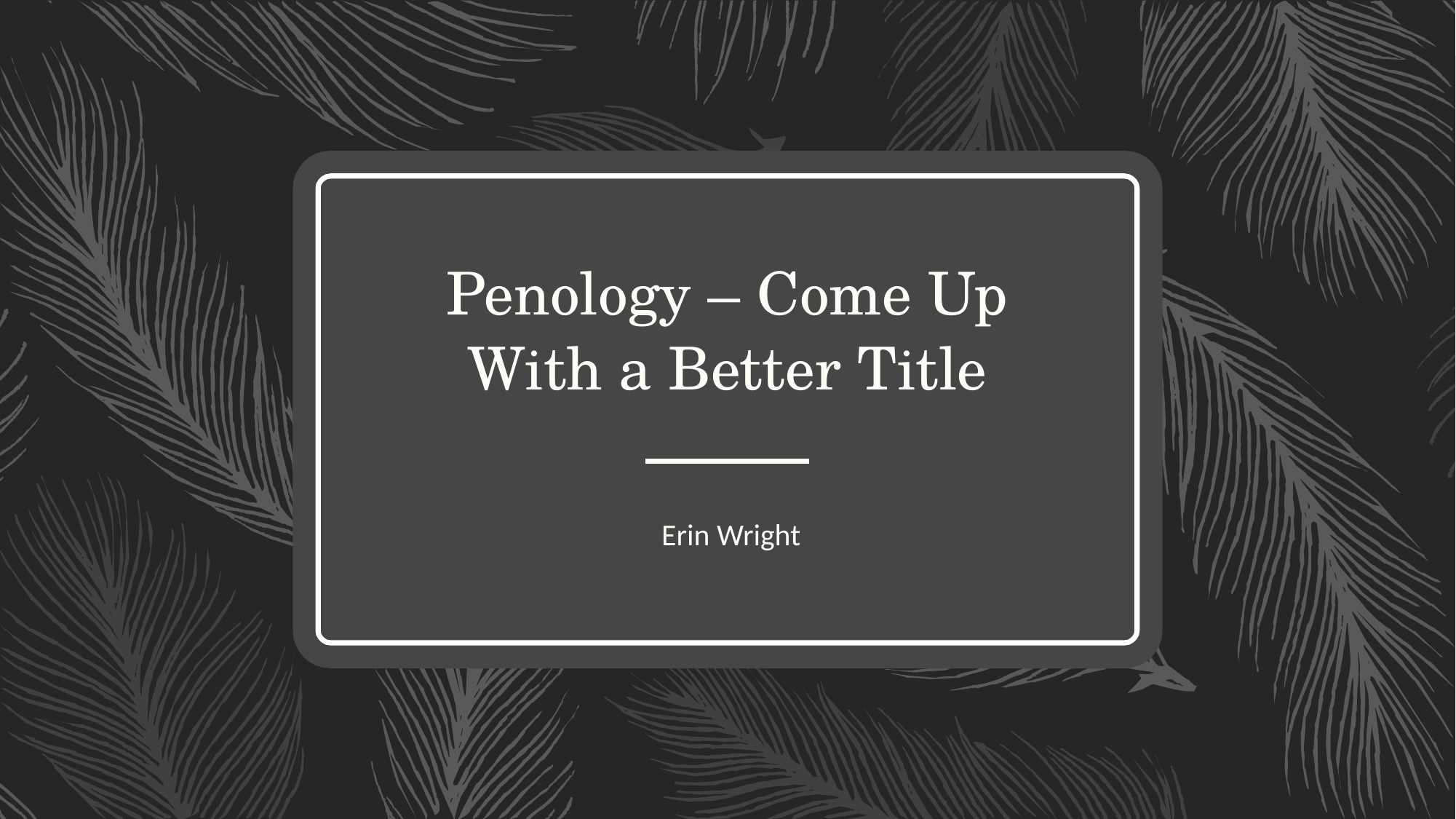

# Penology – Come Up With a Better Title
Erin Wright